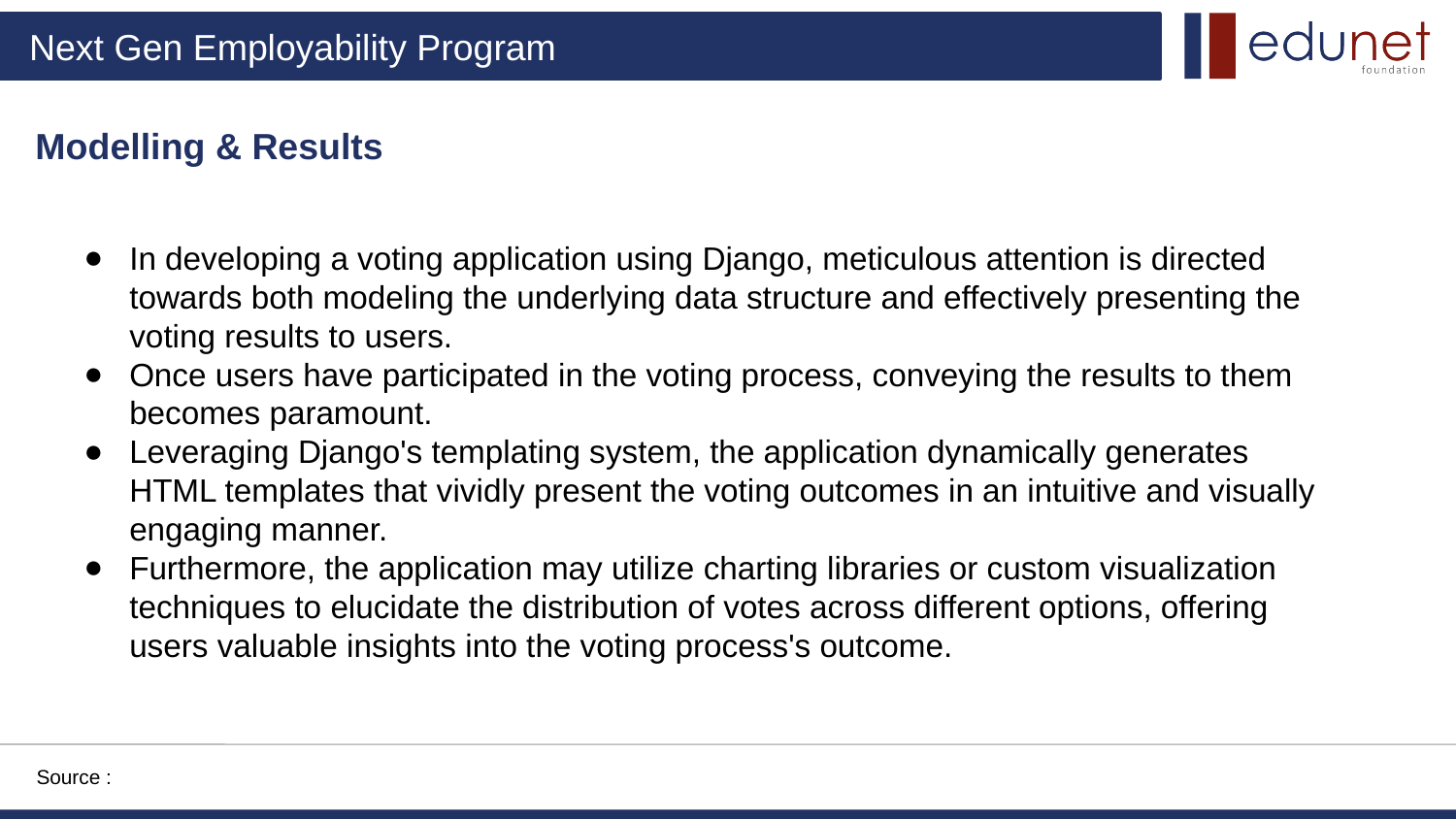

# Modelling & Results
In developing a voting application using Django, meticulous attention is directed towards both modeling the underlying data structure and effectively presenting the voting results to users.
Once users have participated in the voting process, conveying the results to them becomes paramount.
Leveraging Django's templating system, the application dynamically generates HTML templates that vividly present the voting outcomes in an intuitive and visually engaging manner.
Furthermore, the application may utilize charting libraries or custom visualization techniques to elucidate the distribution of votes across different options, offering users valuable insights into the voting process's outcome.

Source :